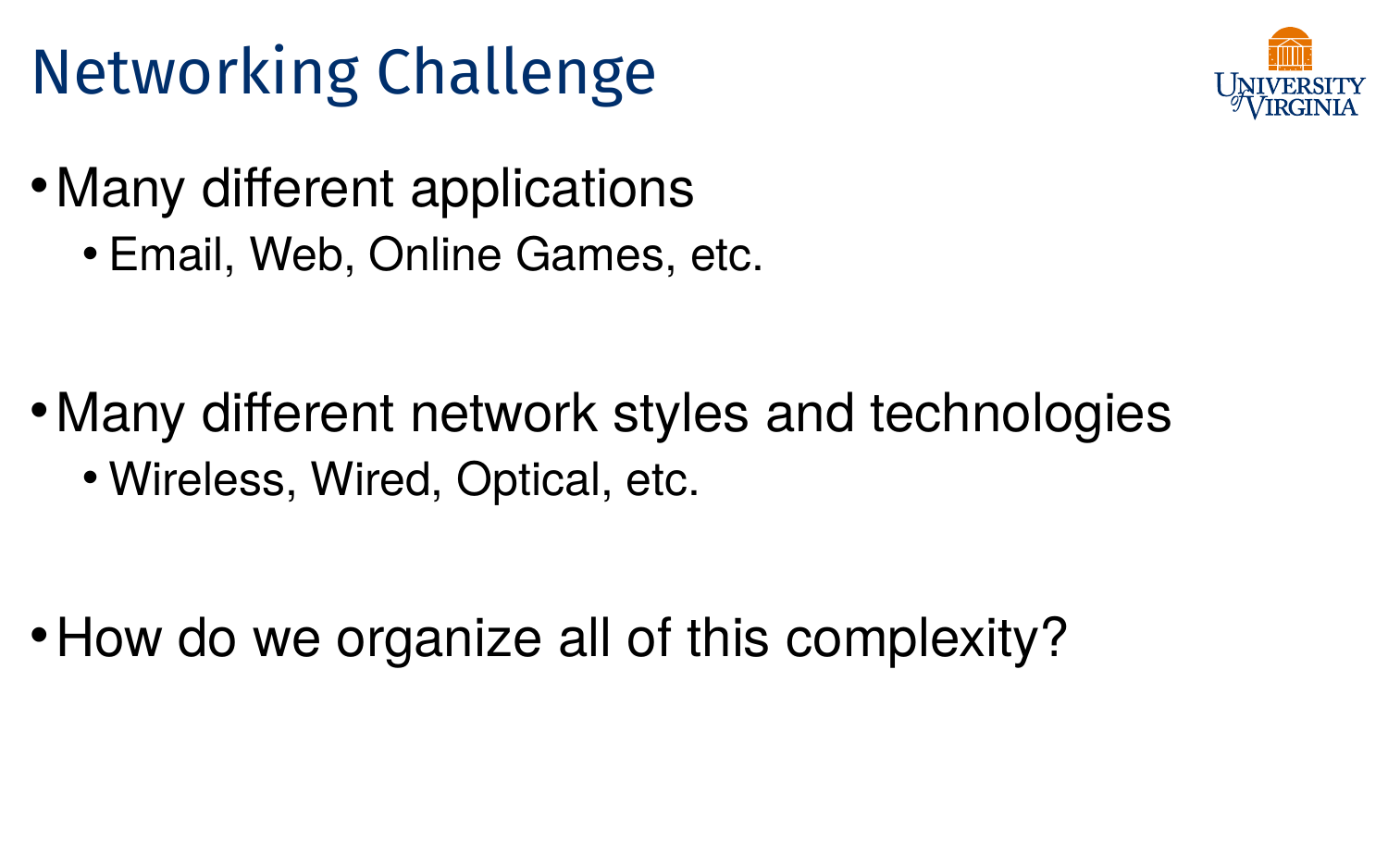

# Networking Challenge
Many different applications
Email, Web, Online Games, etc.

Many different network styles and technologies
Wireless, Wired, Optical, etc.

How do we organize all of this complexity?